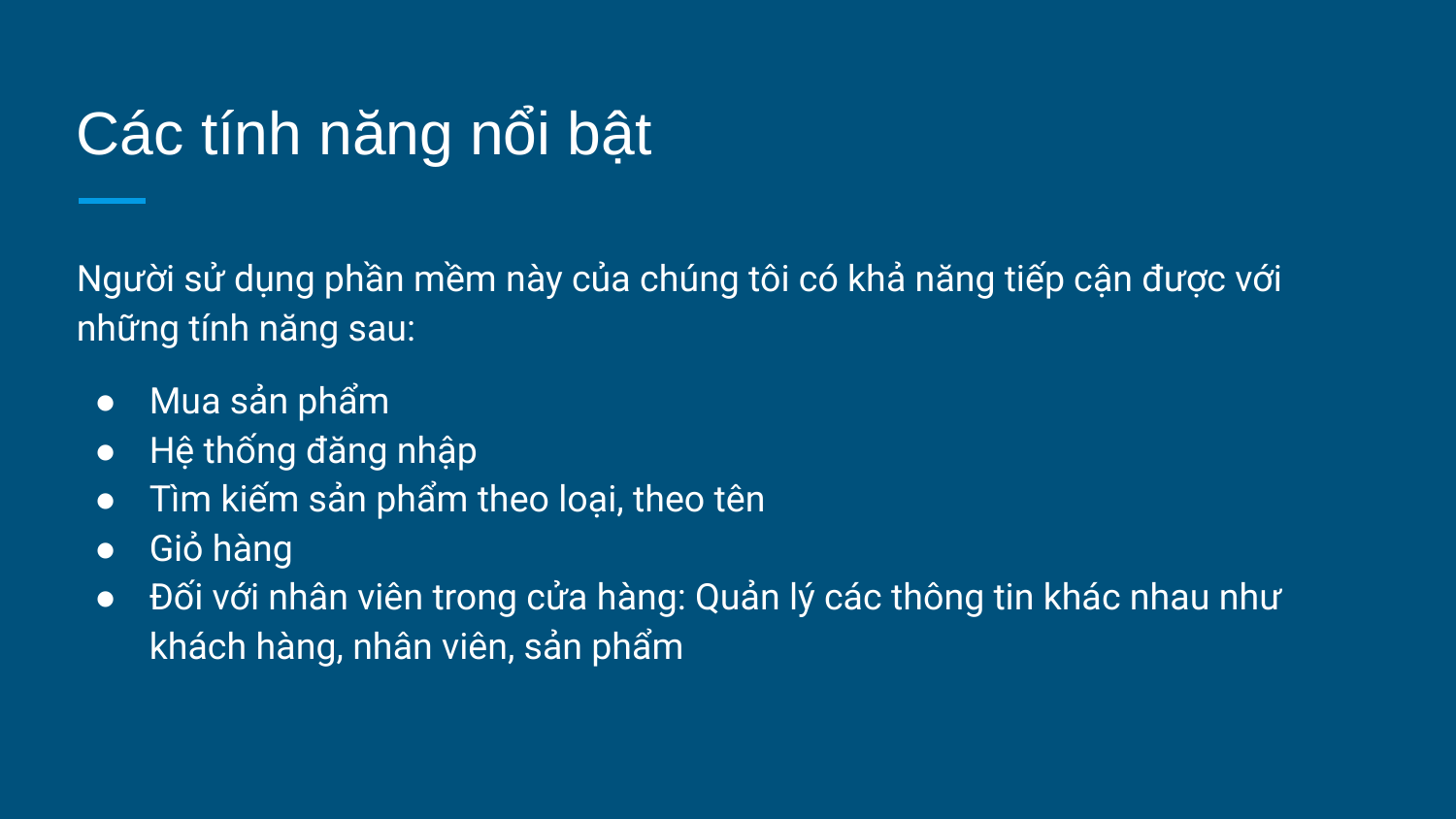

# Các tính năng nổi bật
Người sử dụng phần mềm này của chúng tôi có khả năng tiếp cận được với những tính năng sau:
Mua sản phẩm
Hệ thống đăng nhập
Tìm kiếm sản phẩm theo loại, theo tên
Giỏ hàng
Đối với nhân viên trong cửa hàng: Quản lý các thông tin khác nhau như khách hàng, nhân viên, sản phẩm